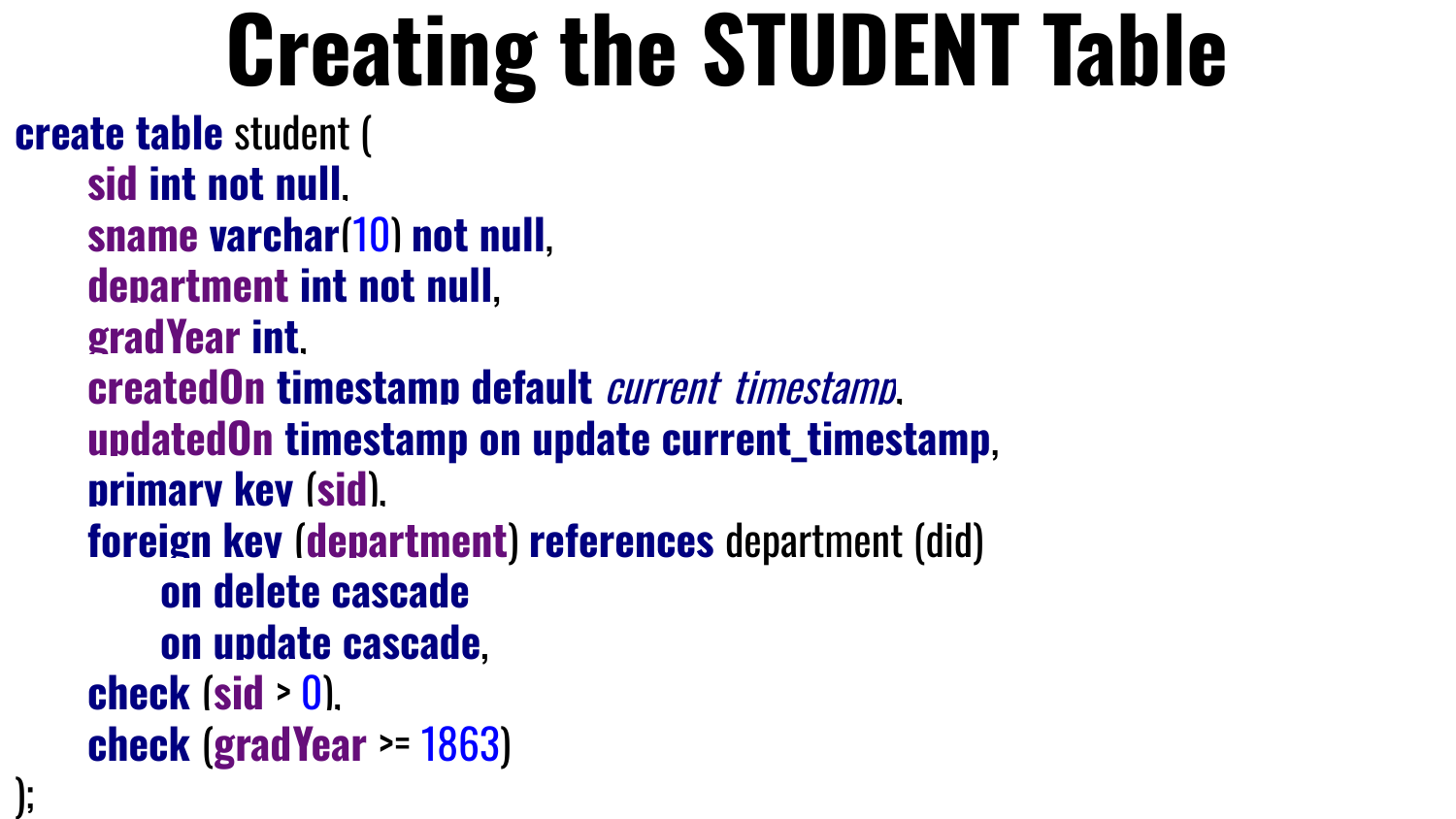

# Creating the STUDENT Table
create table student (
sid int not null,
sname varchar(10) not null,
department int not null,
gradYear int,
createdOn timestamp default current_timestamp,
updatedOn timestamp on update current_timestamp,
primary key (sid),
foreign key (department) references department (did)
on delete cascade
on update cascade,
check (sid > 0),
check (gradYear >= 1863)
);